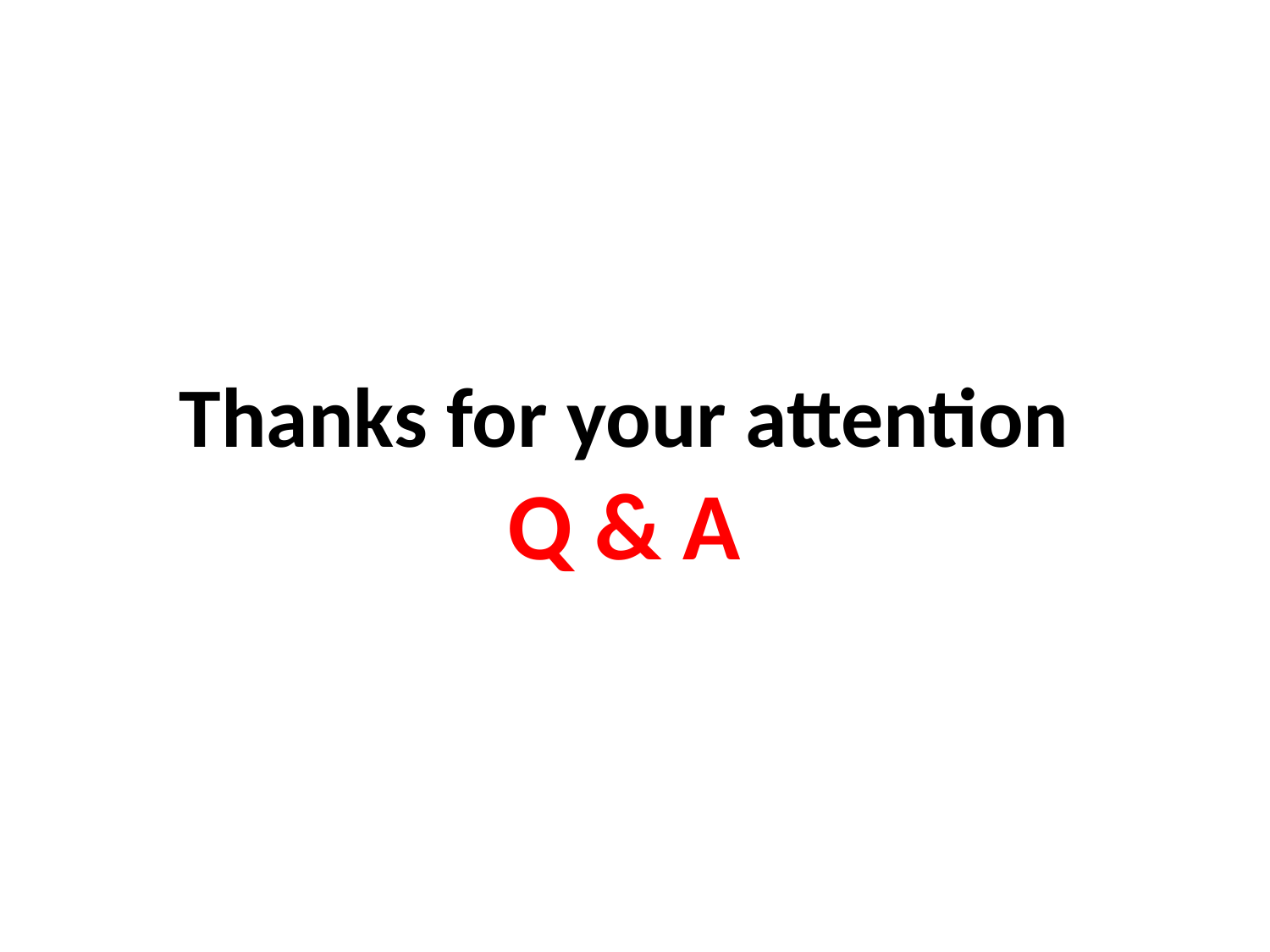

# Thanks for your attention Q & A